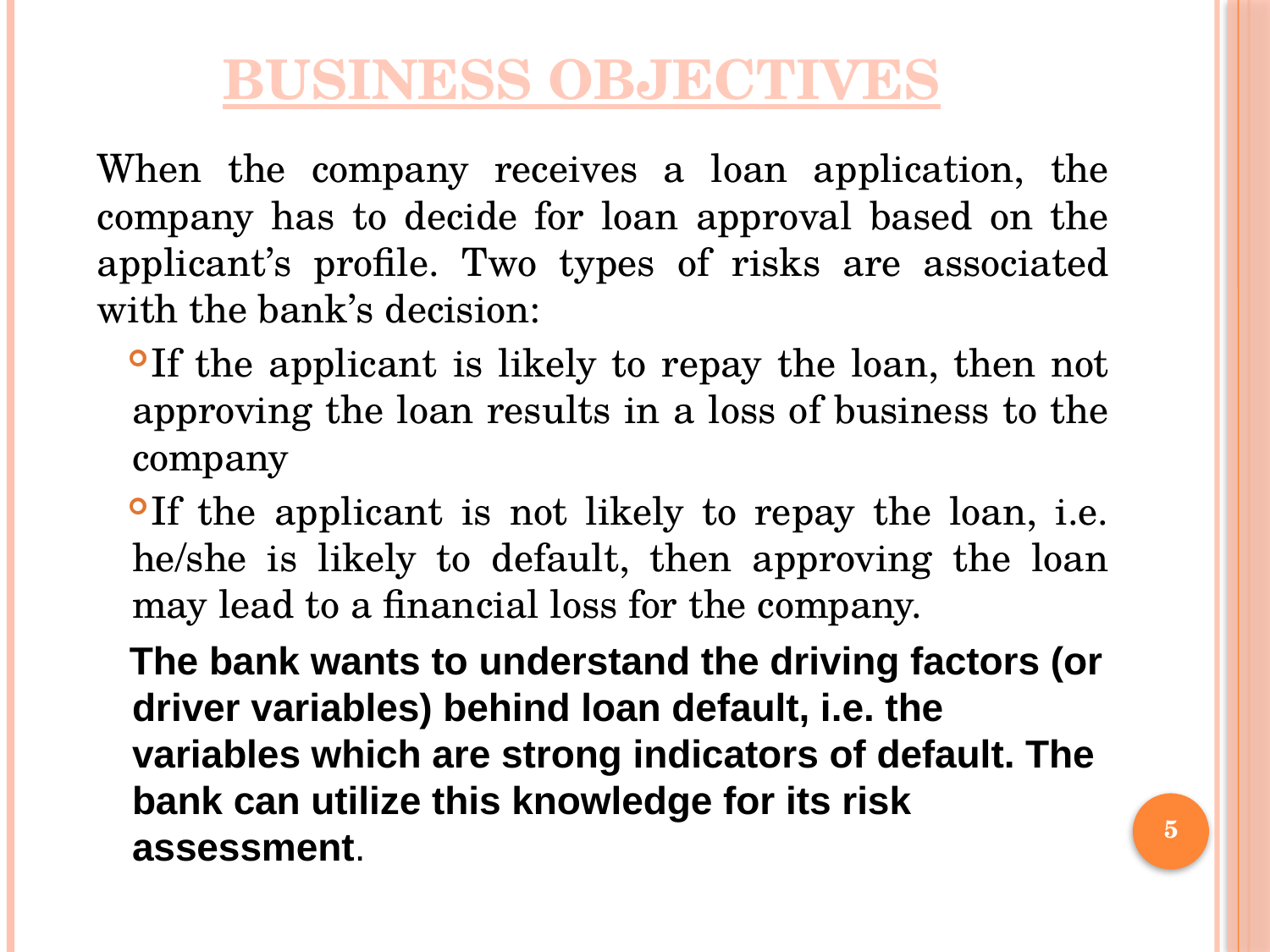

# BUSINESS OBJECTIVES
When the company receives a loan application, the company has to decide for loan approval based on the applicant’s profile. Two types of risks are associated with the bank’s decision:
If the applicant is likely to repay the loan, then not approving the loan results in a loss of business to the company
If the applicant is not likely to repay the loan, i.e. he/she is likely to default, then approving the loan may lead to a financial loss for the company.
   The bank wants to understand the driving factors (or driver variables) behind loan default, i.e. the variables which are strong indicators of default. The bank can utilize this knowledge for its risk assessment.
5